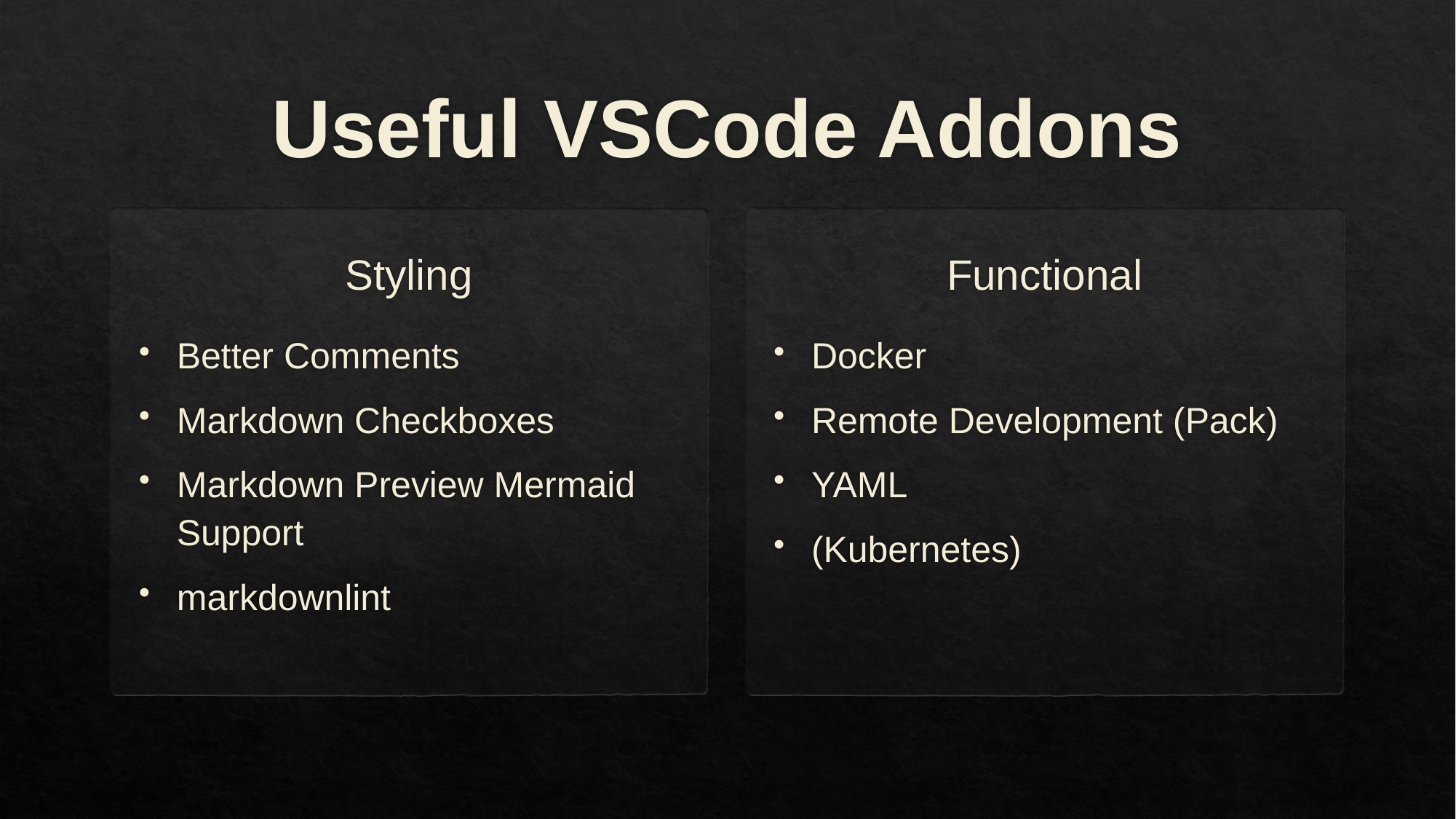

# Useful VSCode Addons
Functional
Styling
Better Comments
Markdown Checkboxes
Markdown Preview Mermaid Support
markdownlint

Docker
Remote Development (Pack)
YAML
(Kubernetes)